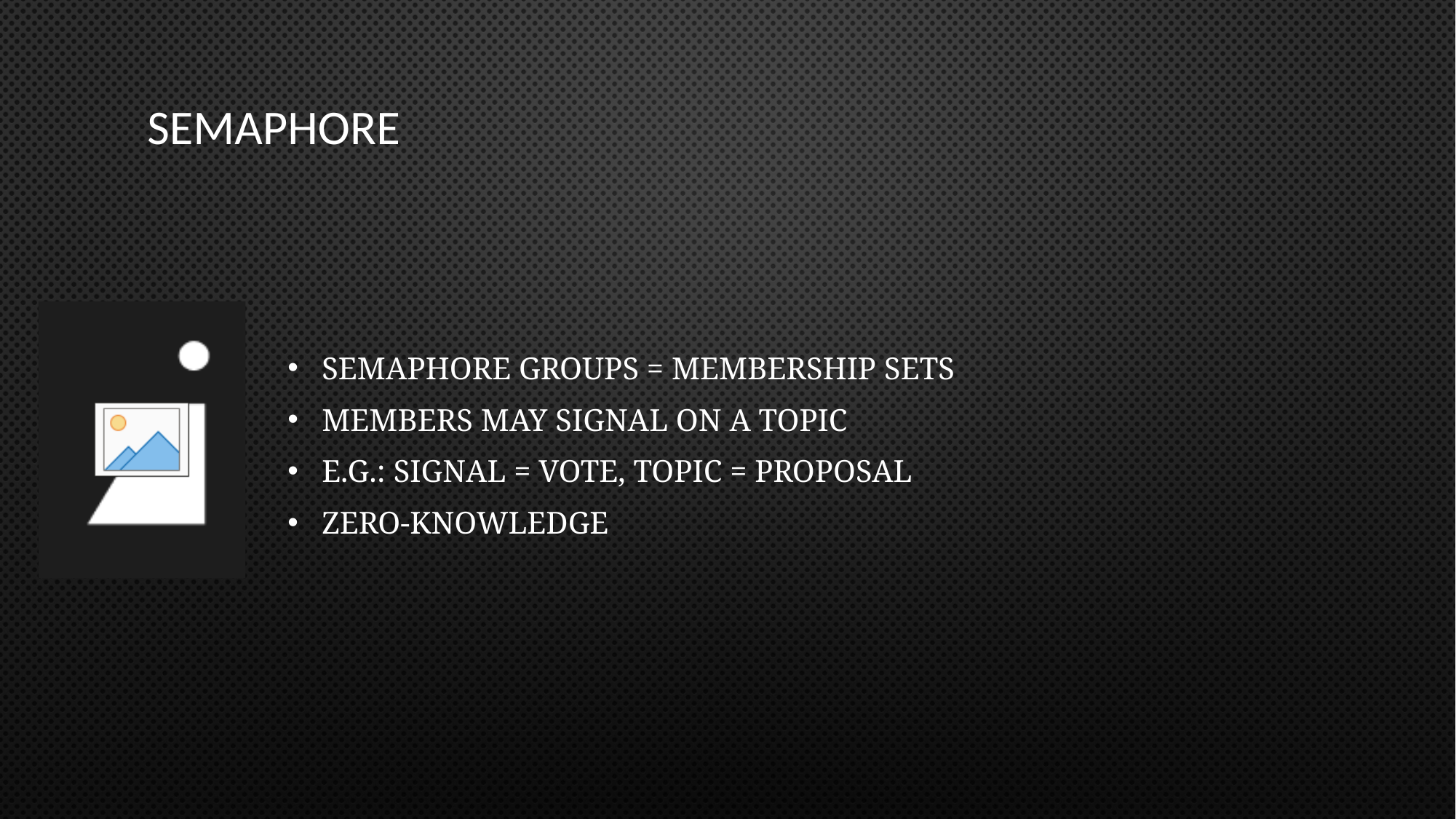

# Semaphore
Semaphore groups = membership sets
Members may signal on a topic
E.g.: signal = vote, topic = proposal
Zero-knowledge